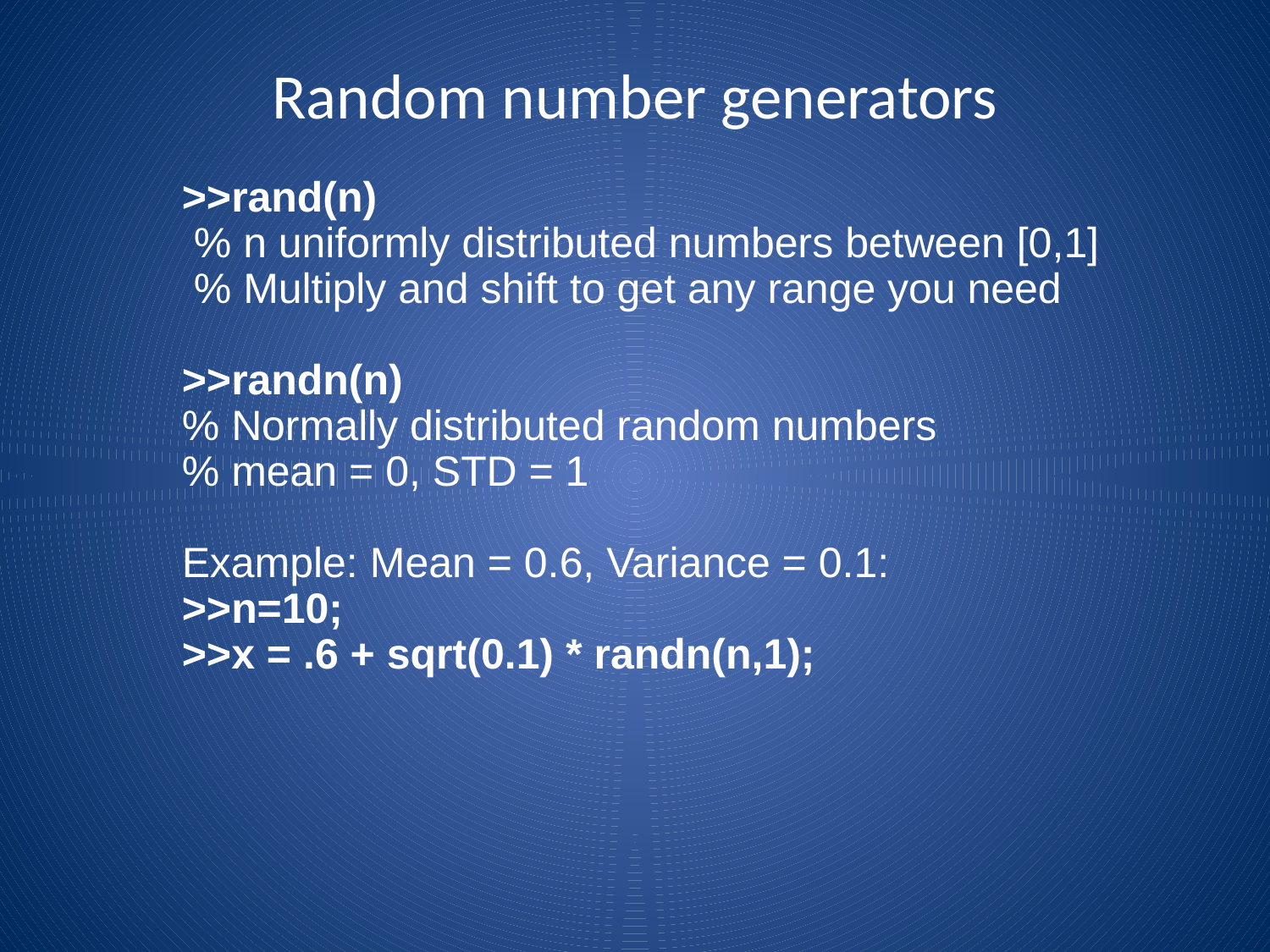

# Random number generators
>>rand(n)
 % n uniformly distributed numbers between [0,1]
 % Multiply and shift to get any range you need

>>randn(n)
% Normally distributed random numbers
% mean = 0, STD = 1

Example: Mean = 0.6, Variance = 0.1:
>>n=10;
>>x = .6 + sqrt(0.1) * randn(n,1);